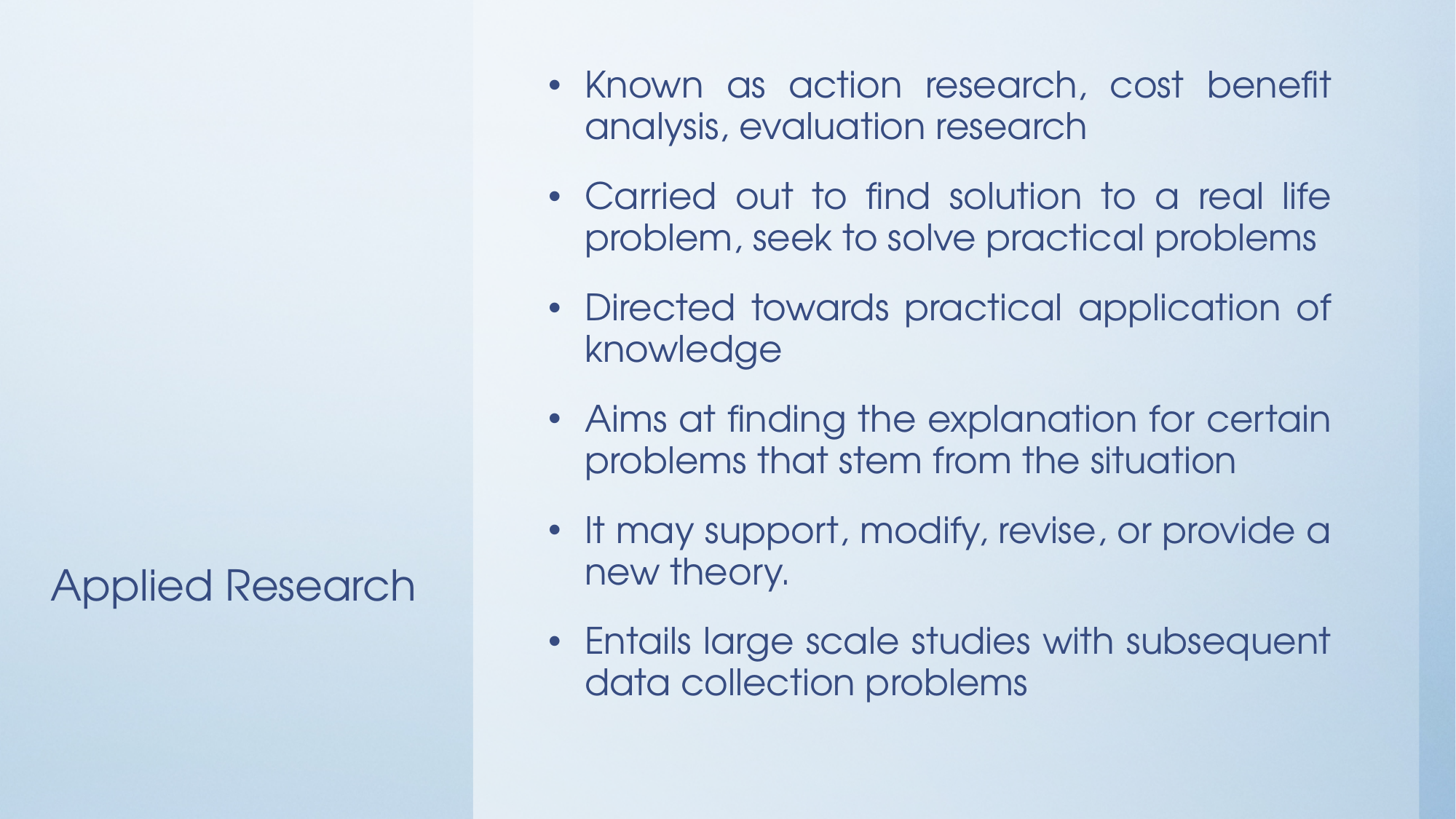

Known as action research, cost benefit analysis, evaluation research
Carried out to find solution to a real life problem, seek to solve practical problems
Directed towards practical application of knowledge
Aims at finding the explanation for certain problems that stem from the situation
It may support, modify, revise, or provide a new theory.
Entails large scale studies with subsequent data collection problems
#
Applied Research